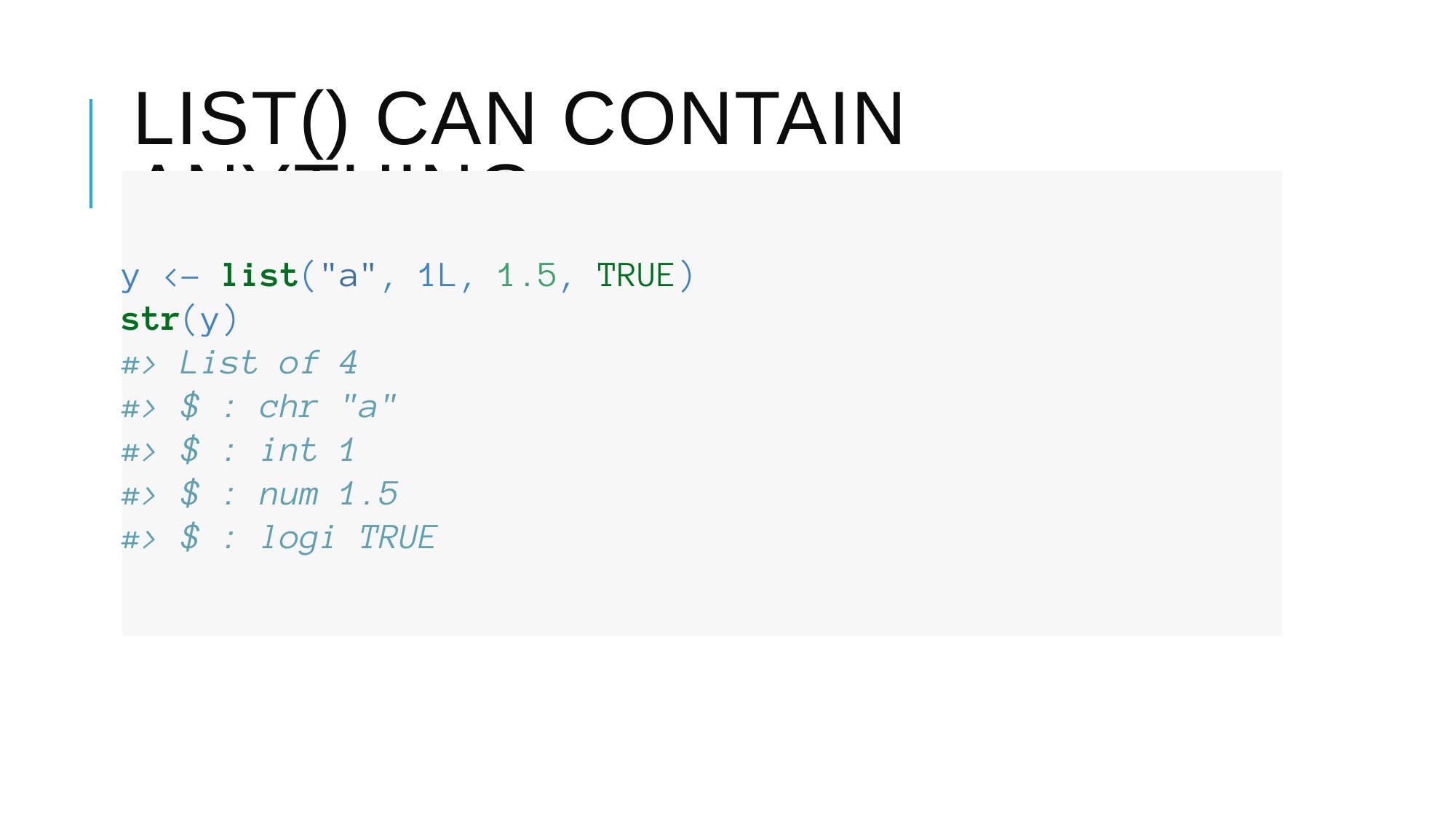

# List() can contain anything
y <- list("a", 1L, 1.5, TRUE)
str(y)
#> List of 4
#> $ : chr "a"
#> $ : int 1
#> $ : num 1.5
#> $ : logi TRUE